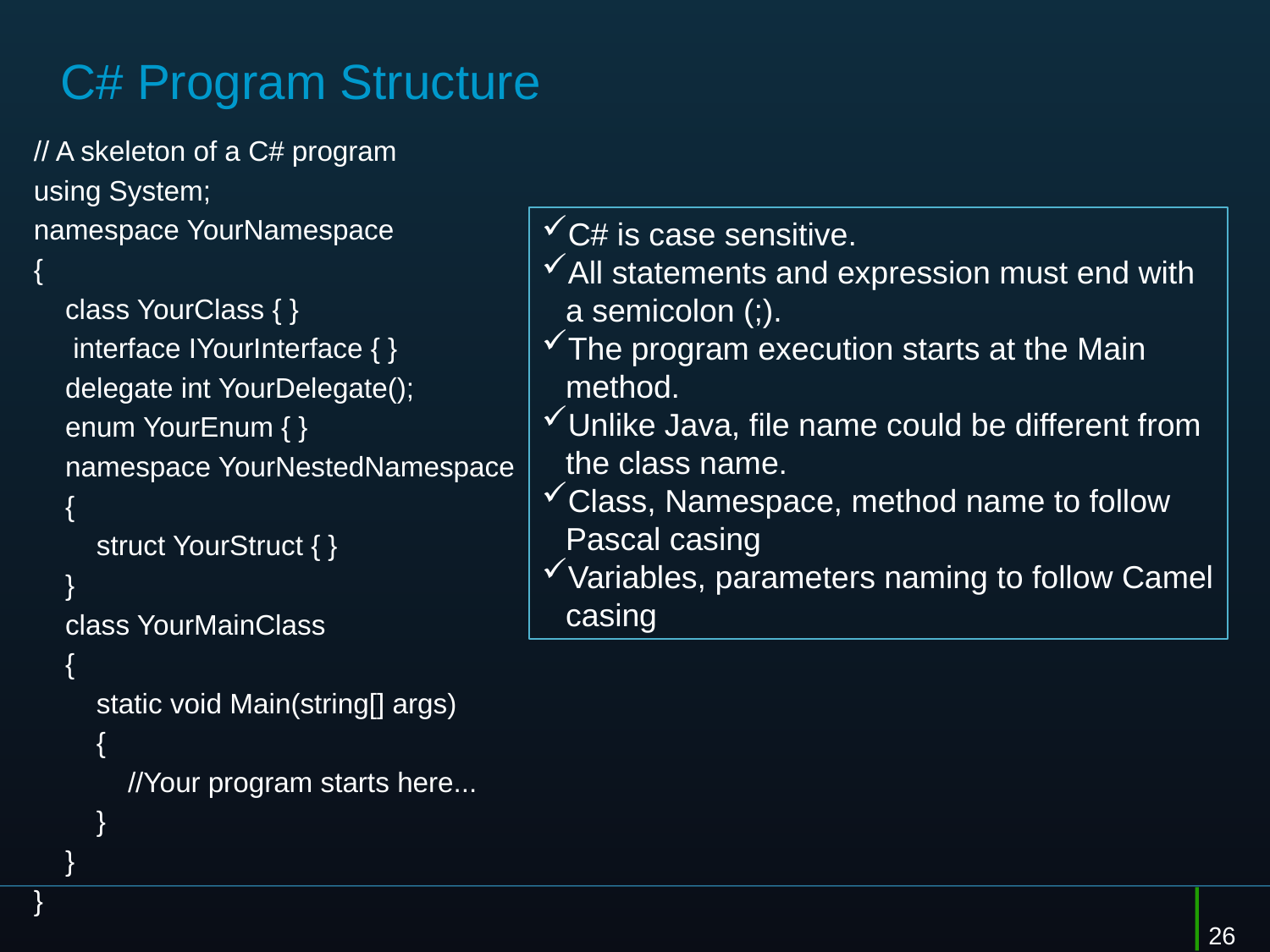

# C# Program Structure
// A skeleton of a C# program
using System;
namespace YourNamespace
{
    class YourClass { }
     interface IYourInterface { }
    delegate int YourDelegate();
    enum YourEnum { }
    namespace YourNestedNamespace
    {
        struct YourStruct { }
    }
    class YourMainClass
    {
        static void Main(string[] args)
        {
            //Your program starts here...
        }
    }
}

C# is case sensitive.
All statements and expression must end with a semicolon (;).
The program execution starts at the Main method.
Unlike Java, file name could be different from the class name.
Class, Namespace, method name to follow Pascal casing
Variables, parameters naming to follow Camel casing
26